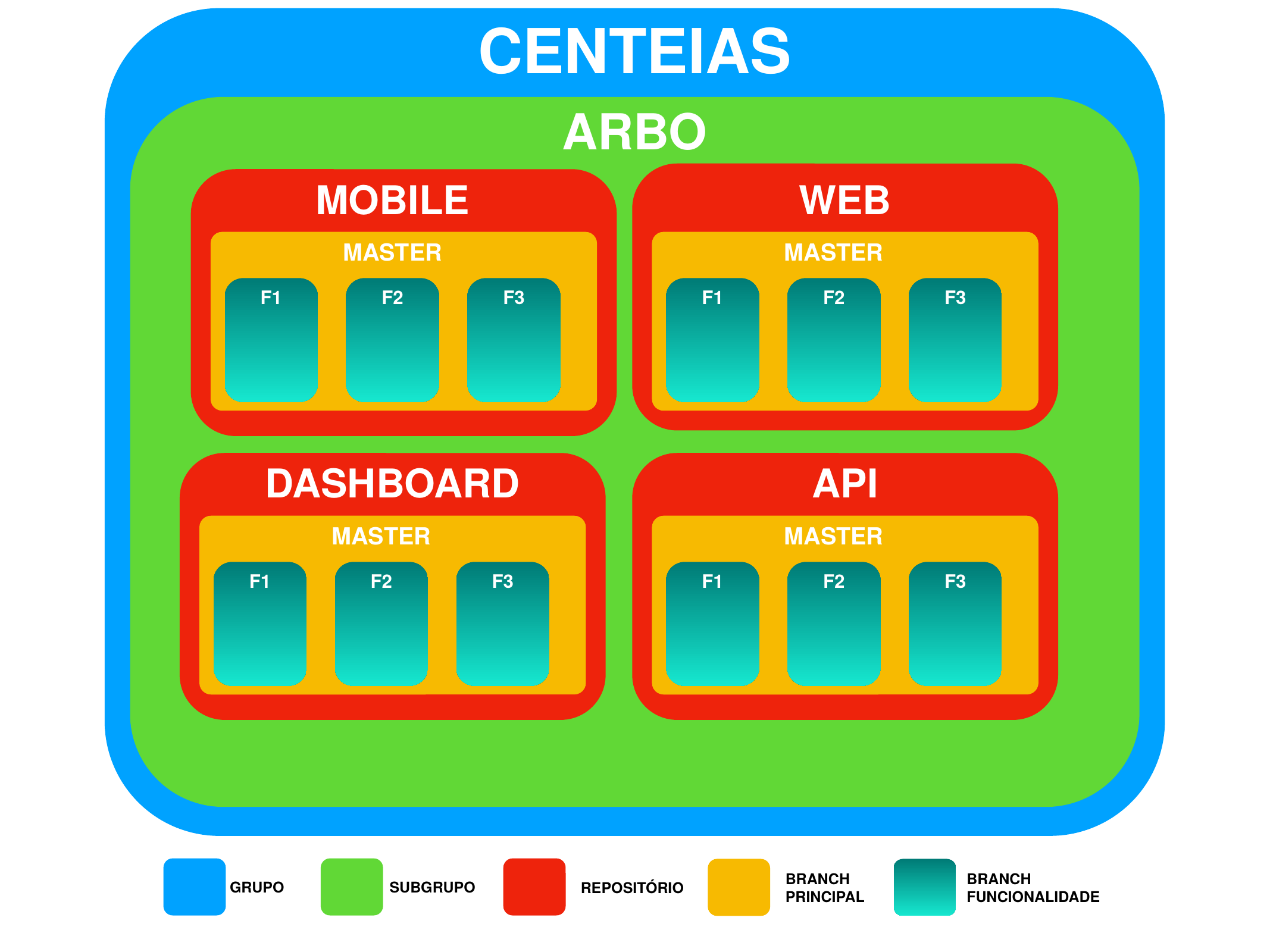

CENTEIAS

ARBO

MOBILE
WEB
ARBO

MASTER

MASTER

F1
F2
F3
F1
F2
F3

DASHBOARD

API

MASTER

MASTER

F1
F2
F3
F1
F2
F3

BRANCH
PRINCIPAL
BRANCH
FUNCIONALIDADE
GRUPO
SUBGRUPO
REPOSITÓRIO